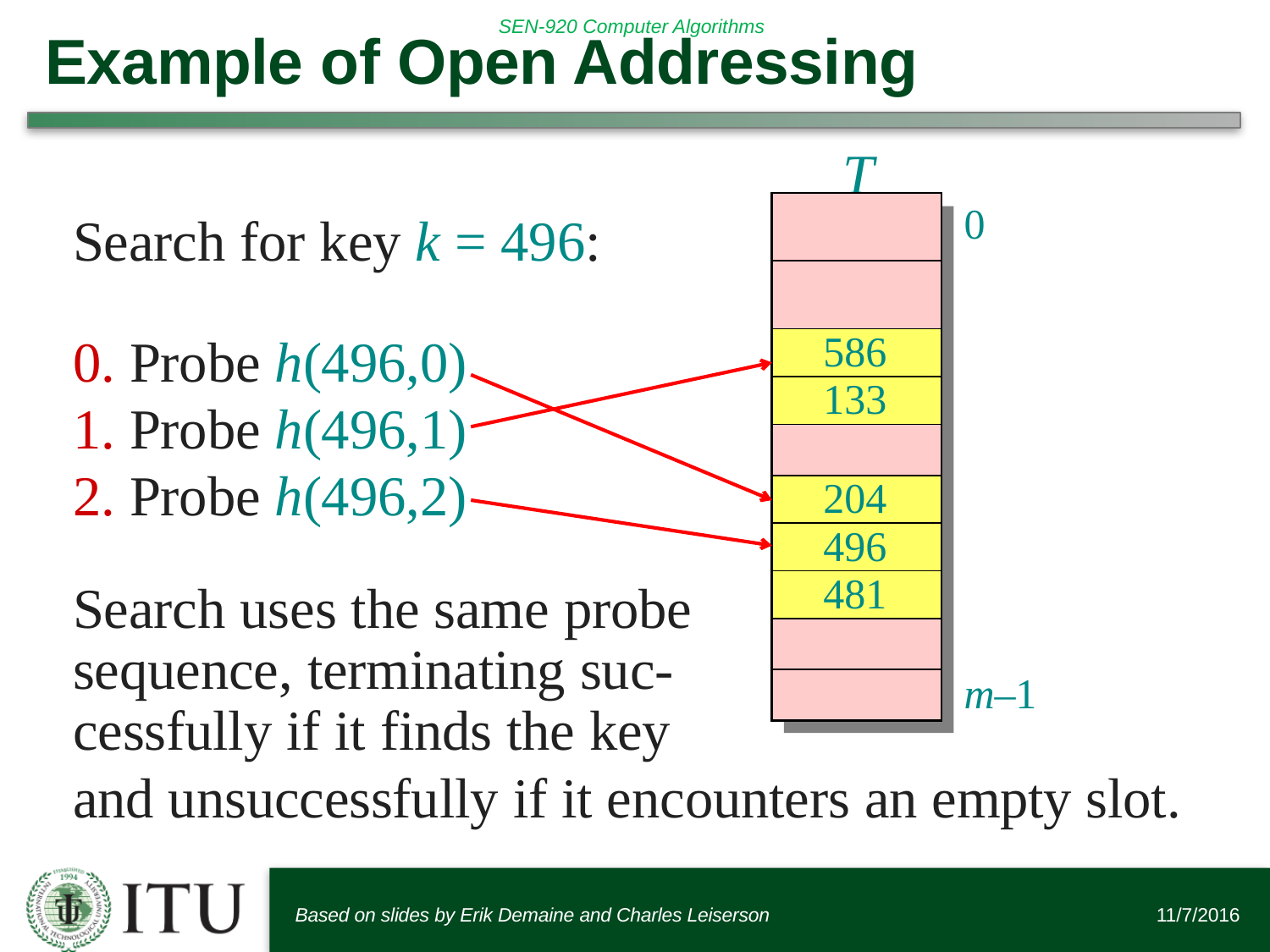

# Example of Open Addressing

T
|  |
| --- |
|  |
| 586 |
| 133 |
|  |
| 204 |
| 496 |
| 481 |
|  |
|  |
0
Search for key k = 496:

0. Probe h(496,0)
1. Probe h(496,1)
2. Probe h(496,2)

Search uses the same probe sequence, terminating suc- cessfully if it finds the key
m–1
and unsuccessfully if it encounters an empty slot.
Based on slides by Erik Demaine and Charles Leiserson
11/7/2016